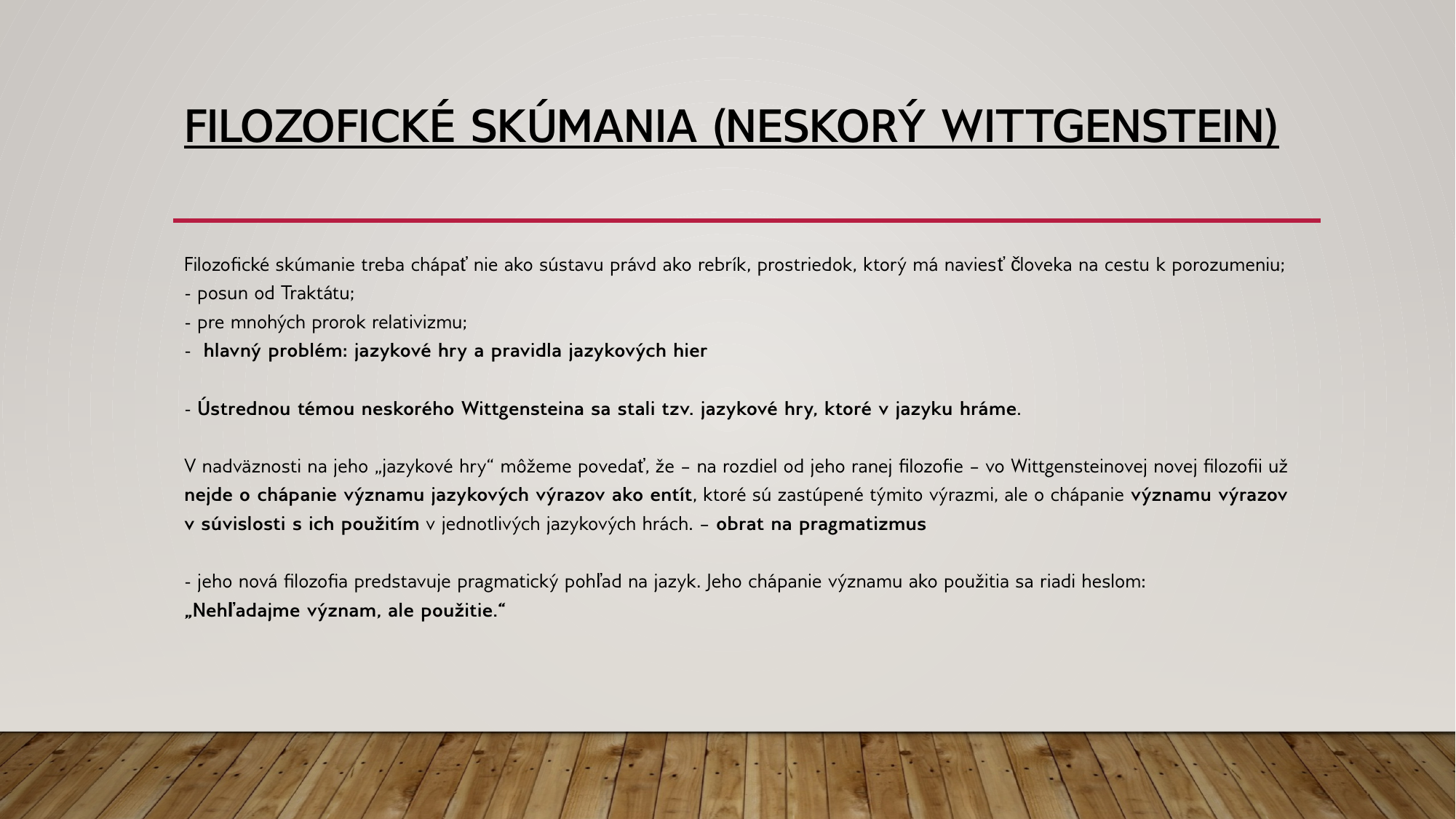

# Filozofické skúmania (Neskorý Wittgenstein)
Filozofické skúmanie treba chápať nie ako sústavu právd ako rebrík, prostriedok, ktorý má naviesť človeka na cestu k porozumeniu;
- posun od Traktátu;
- pre mnohých prorok relativizmu;
-  hlavný problém: jazykové hry a pravidla jazykových hier

- Ústrednou témou neskorého Wittgensteina sa stali tzv. jazykové hry, ktoré v jazyku hráme.

V nadväznosti na jeho „jazykové hry“ môžeme povedať, že – na rozdiel od jeho ranej filozofie – vo Wittgensteinovej novej filozofii už nejde o chápanie významu jazykových výrazov ako entít, ktoré sú zastúpené týmito výrazmi, ale o chápanie významu výrazov v súvislosti s ich použitím v jednotlivých jazykových hrách. – obrat na pragmatizmus

- jeho nová filozofia predstavuje pragmatický pohľad na jazyk. Jeho chápanie významu ako použitia sa riadi heslom:
„Nehľadajme význam, ale použitie.“